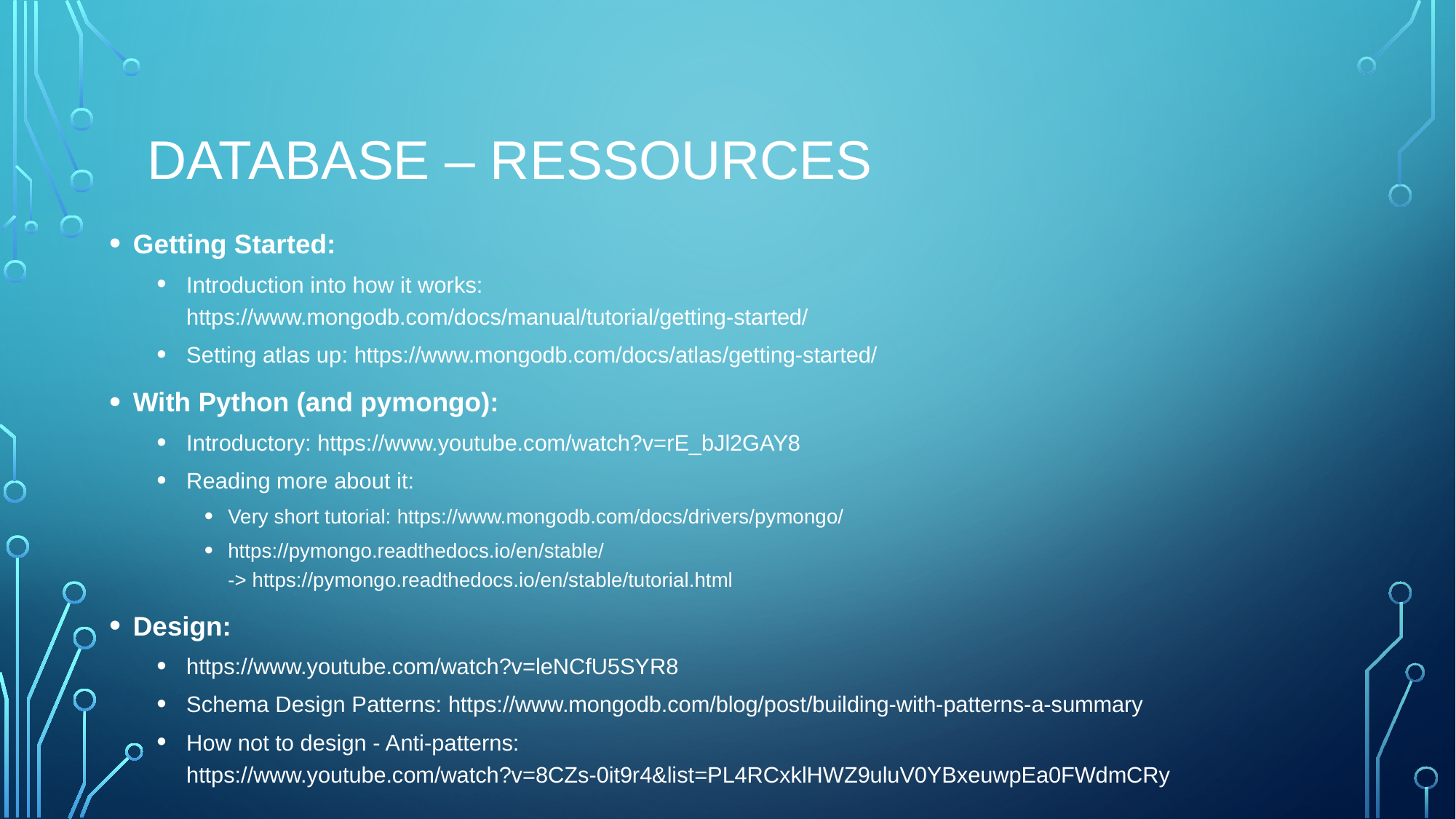

# Database – Ressources
Getting Started:
Introduction into how it works:
https://www.mongodb.com/docs/manual/tutorial/getting-started/
Setting atlas up: https://www.mongodb.com/docs/atlas/getting-started/
With Python (and pymongo):
Introductory: https://www.youtube.com/watch?v=rE_bJl2GAY8
Reading more about it:
Very short tutorial: https://www.mongodb.com/docs/drivers/pymongo/
https://pymongo.readthedocs.io/en/stable/
-> https://pymongo.readthedocs.io/en/stable/tutorial.html
Design:
https://www.youtube.com/watch?v=leNCfU5SYR8
Schema Design Patterns: https://www.mongodb.com/blog/post/building-with-patterns-a-summary
How not to design - Anti-patterns: https://www.youtube.com/watch?v=8CZs-0it9r4&list=PL4RCxklHWZ9uluV0YBxeuwpEa0FWdmCRy